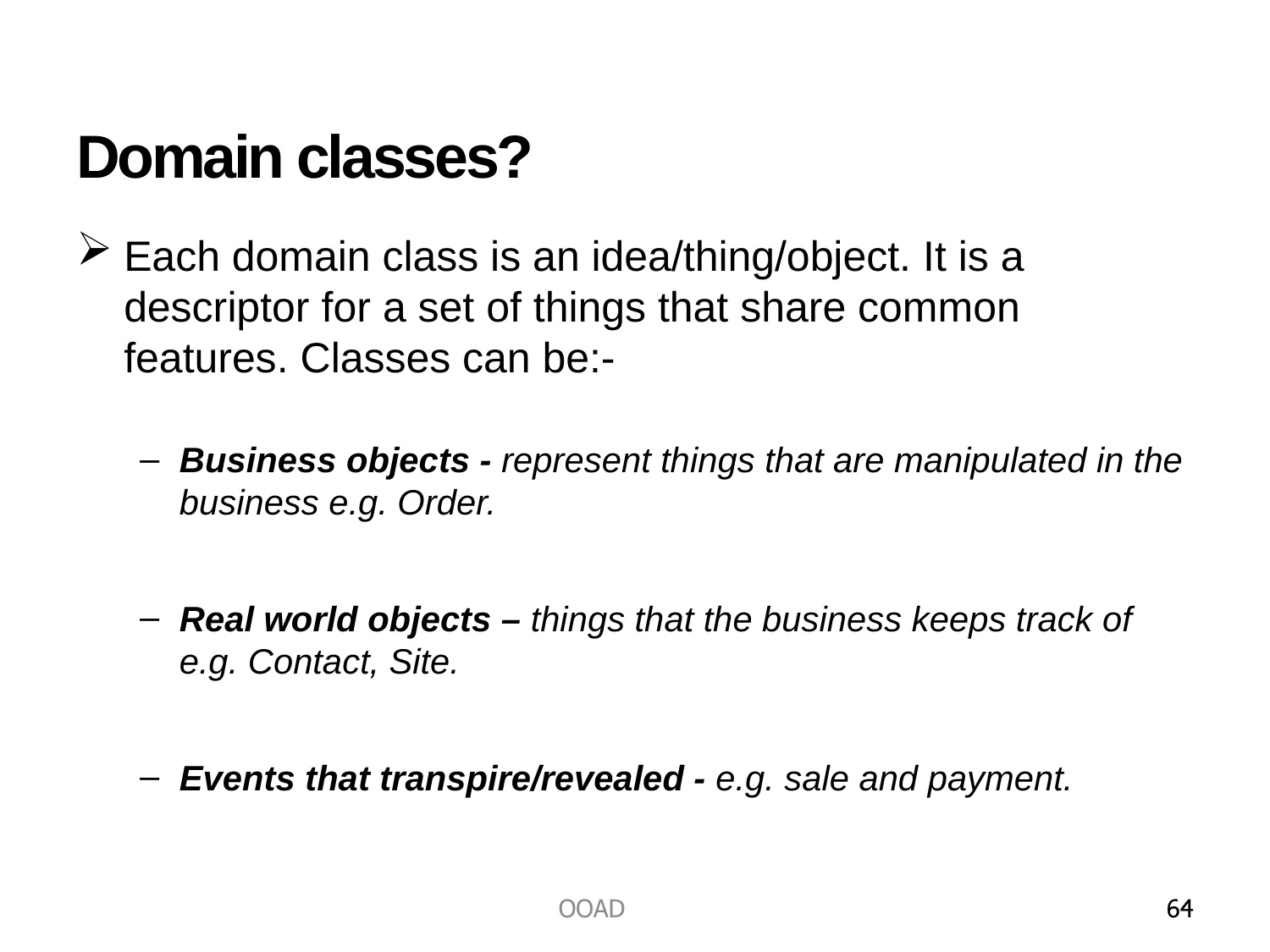

# Domain classes?
Each domain class is an idea/thing/object. It is a descriptor for a set of things that share common features. Classes can be:-

Business objects - represent things that are manipulated in the business e.g. Order.

Real world objects – things that the business keeps track of e.g. Contact, Site.

Events that transpire/revealed - e.g. sale and payment.

OOAD
64